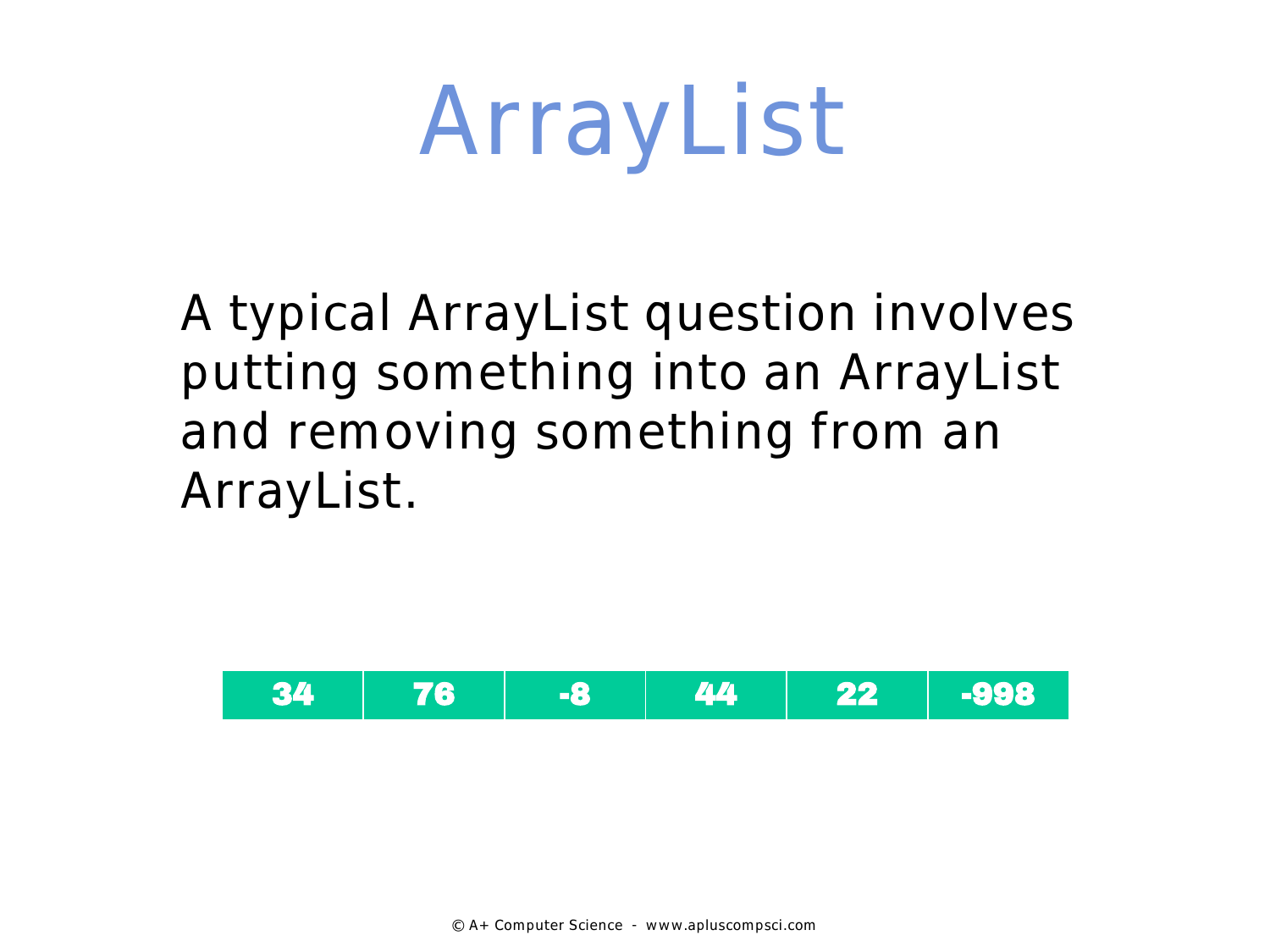

ArrayList
A typical ArrayList question involves putting something into an ArrayList and removing something from an ArrayList.
| 34 | 76 | -8 | 44 | 22 | -998 |
| --- | --- | --- | --- | --- | --- |

© A+ Computer Science  -  www.apluscompsci.com